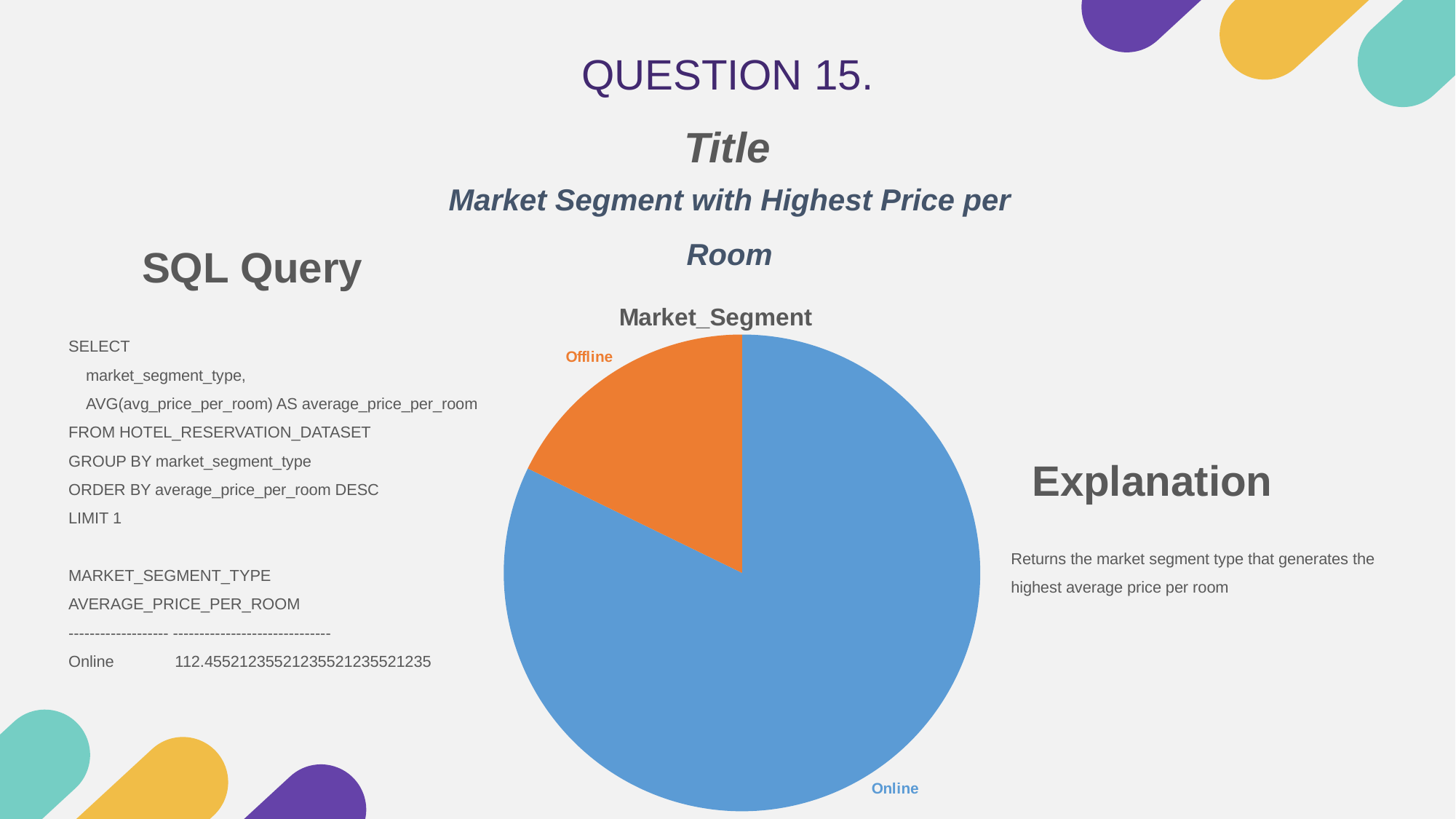

QUESTION 15.
Title
Market Segment with Highest Price per Room
SQL Query

### Chart:

| Category | Market_Segment |
|---|---|
| Online | 58251.8 |
| Offline | 12597.44 |
SELECT
    market_segment_type,
    AVG(avg_price_per_room) AS average_price_per_room
FROM HOTEL_RESERVATION_DATASET
GROUP BY market_segment_type
ORDER BY average_price_per_room DESC
LIMIT 1

MARKET_SEGMENT_TYPE AVERAGE_PRICE_PER_ROOM
------------------- ------------------------------
Online              112.45521235521235521235521235
Explanation
Returns the market segment type that generates the highest average price per room